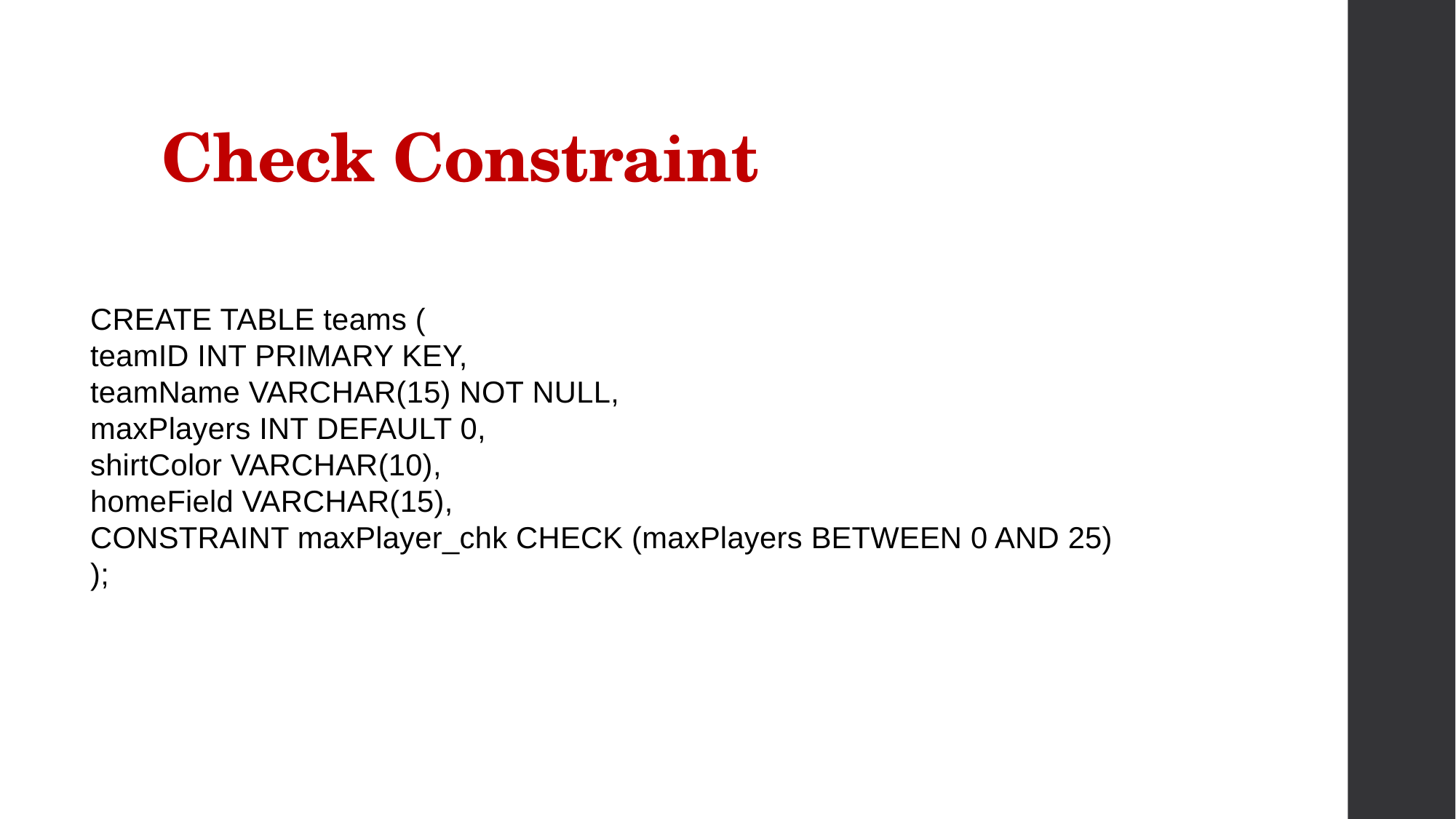

# Check Constraint
CREATE TABLE teams (
teamID INT PRIMARY KEY,
teamName VARCHAR(15) NOT NULL,
maxPlayers INT DEFAULT 0,
shirtColor VARCHAR(10),
homeField VARCHAR(15),
CONSTRAINT maxPlayer_chk CHECK (maxPlayers BETWEEN 0 AND 25)
);